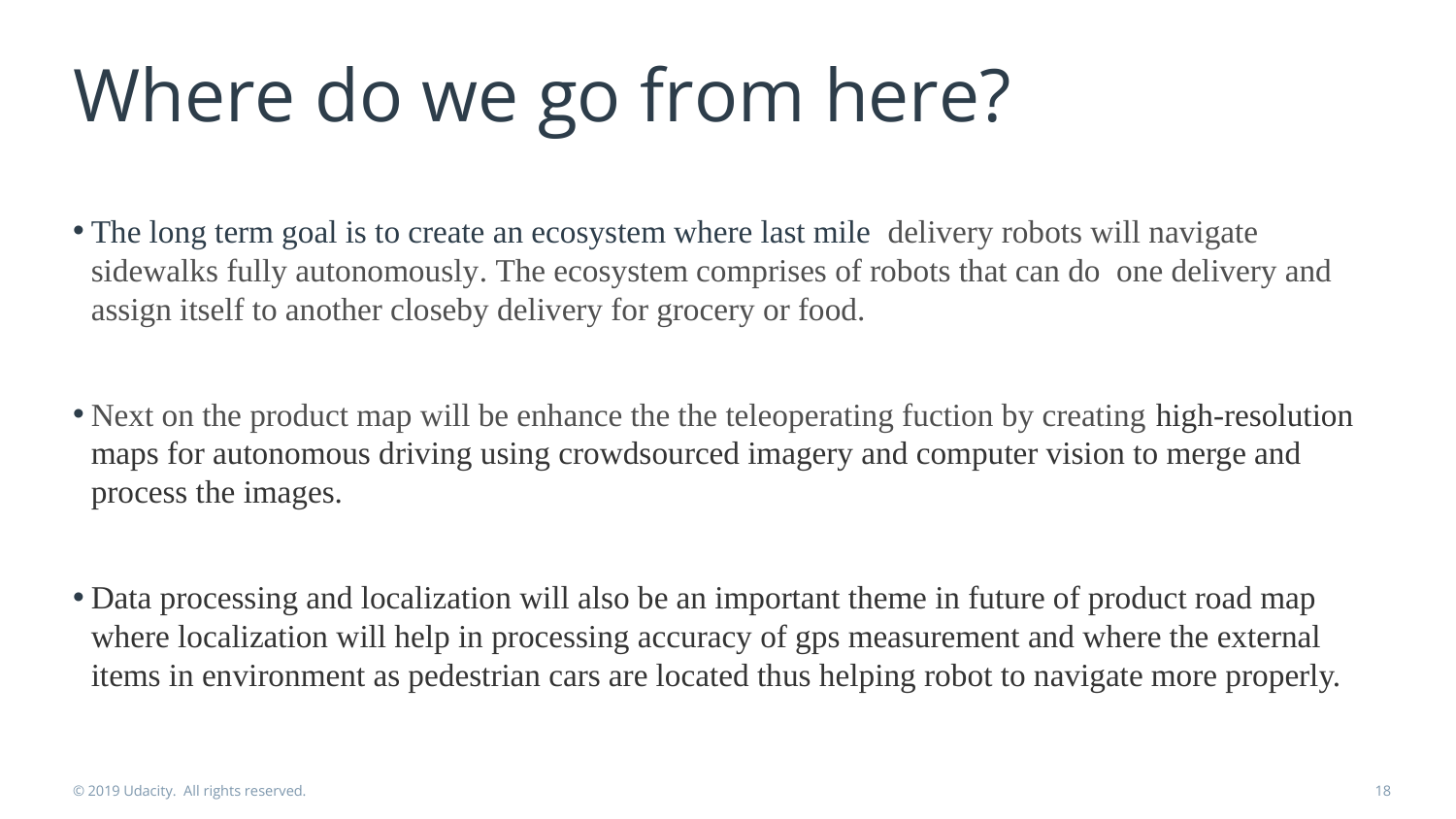

# Where do we go from here?
The long term goal is to create an ecosystem where last mile  delivery robots will navigate sidewalks fully autonomously. The ecosystem comprises of robots that can do  one delivery and assign itself to another closeby delivery for grocery or food.

Next on the product map will be enhance the the teleoperating fuction by creating high-resolution maps for autonomous driving using crowdsourced imagery and computer vision to merge and process the images.

Data processing and localization will also be an important theme in future of product road map where localization will help in processing accuracy of gps measurement and where the external items in environment as pedestrian cars are located thus helping robot to navigate more properly.
© 2019 Udacity.  All rights reserved.
18